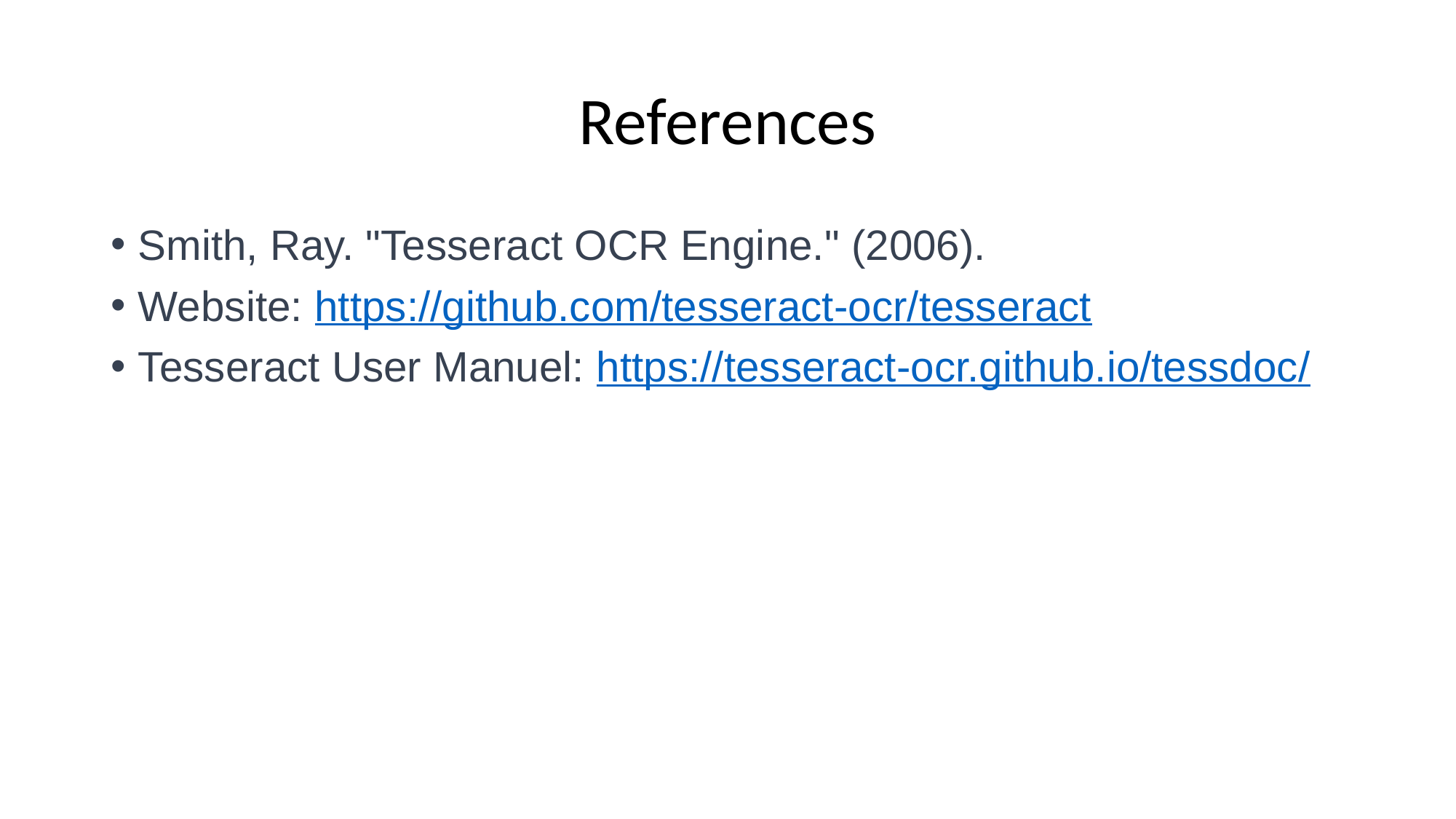

# References
Smith, Ray. "Tesseract OCR Engine." (2006).
Website: https://github.com/tesseract-ocr/tesseract
Tesseract User Manuel: https://tesseract-ocr.github.io/tessdoc/